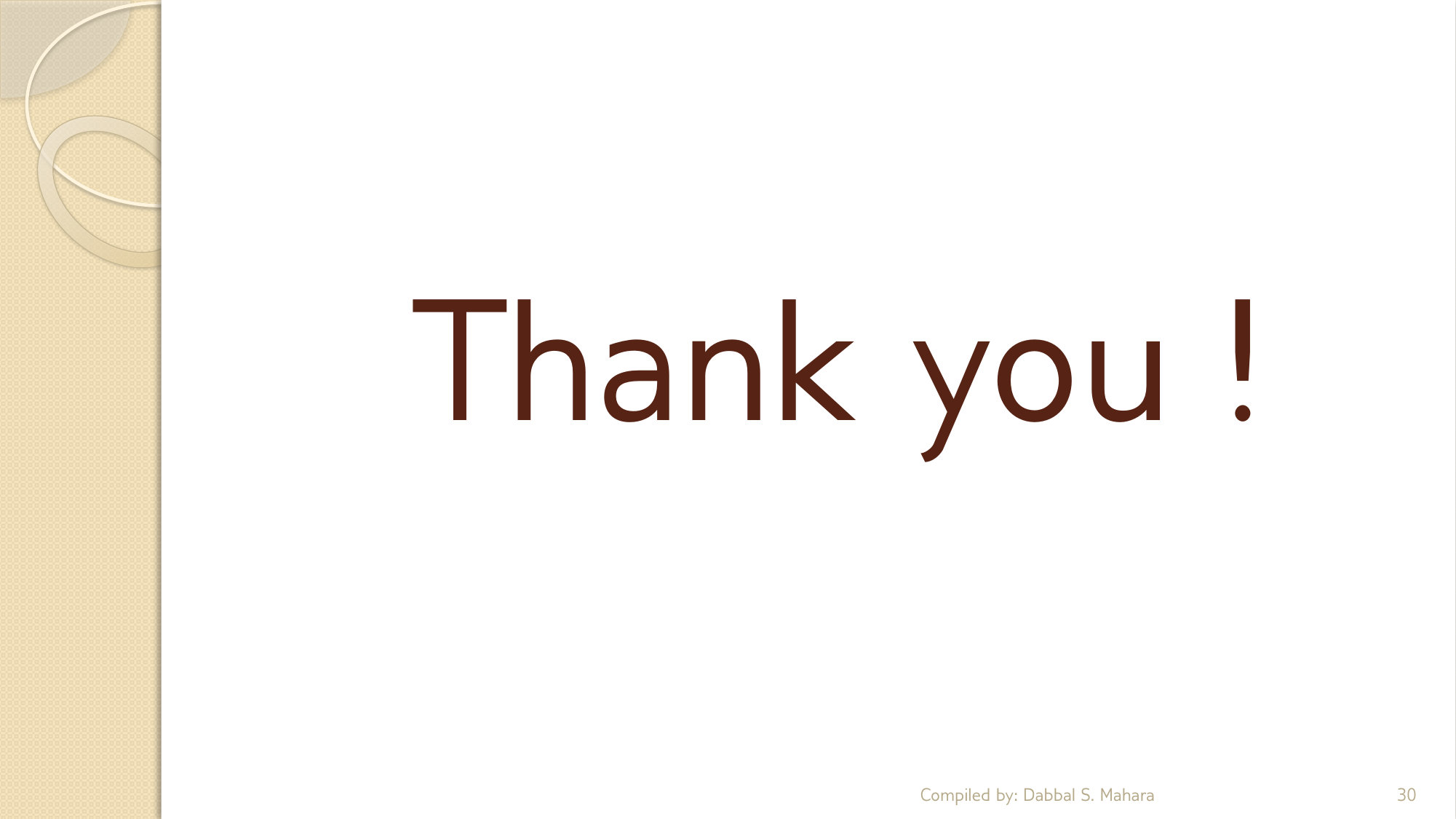

# Thank you !
Compiled by: Dabbal S. Mahara
30